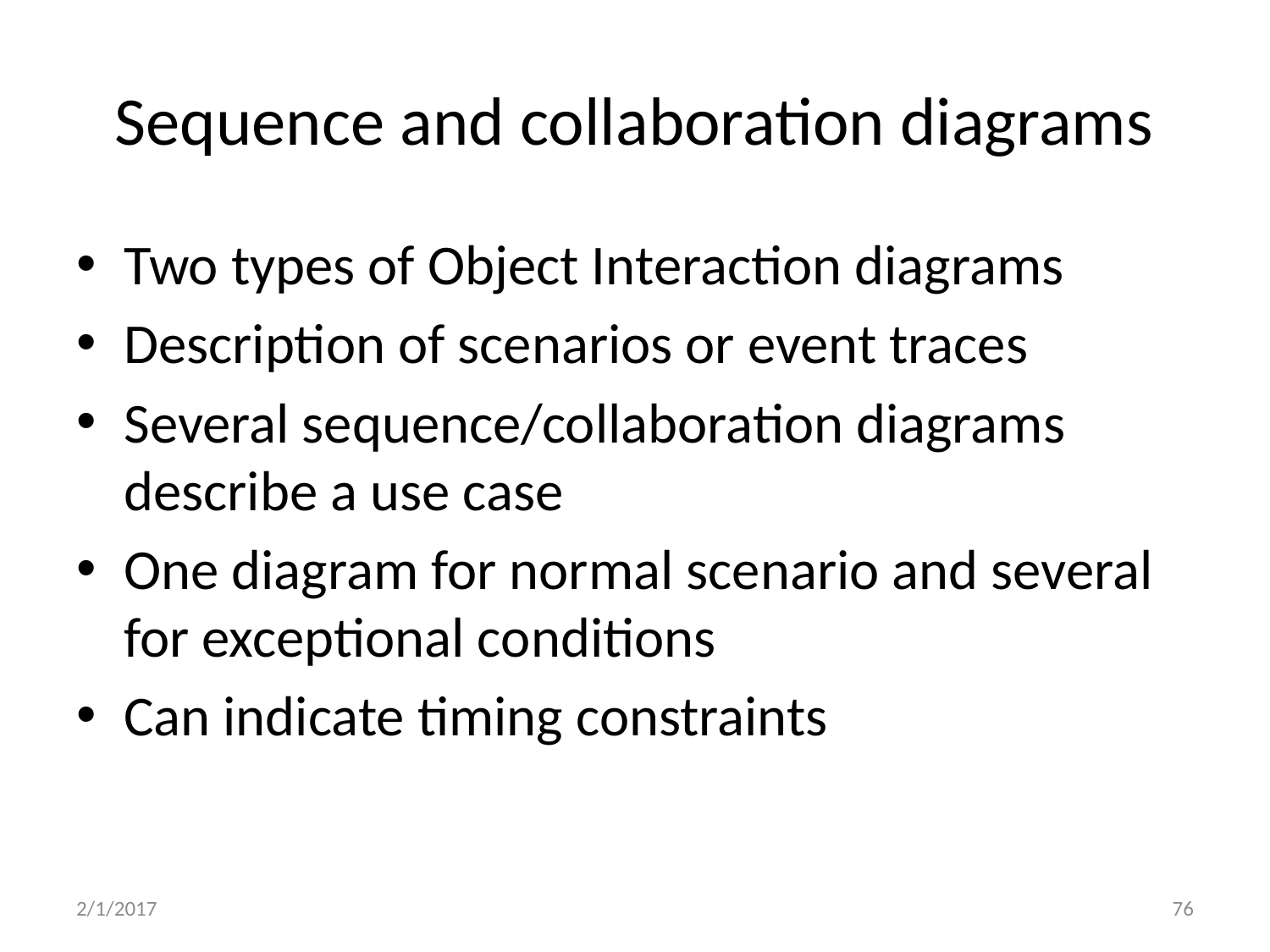

# Sequence and collaboration diagrams
Two types of Object Interaction diagrams
Description of scenarios or event traces
Several sequence/collaboration diagrams describe a use case
One diagram for normal scenario and several for exceptional conditions
Can indicate timing constraints
2/1/2017
76